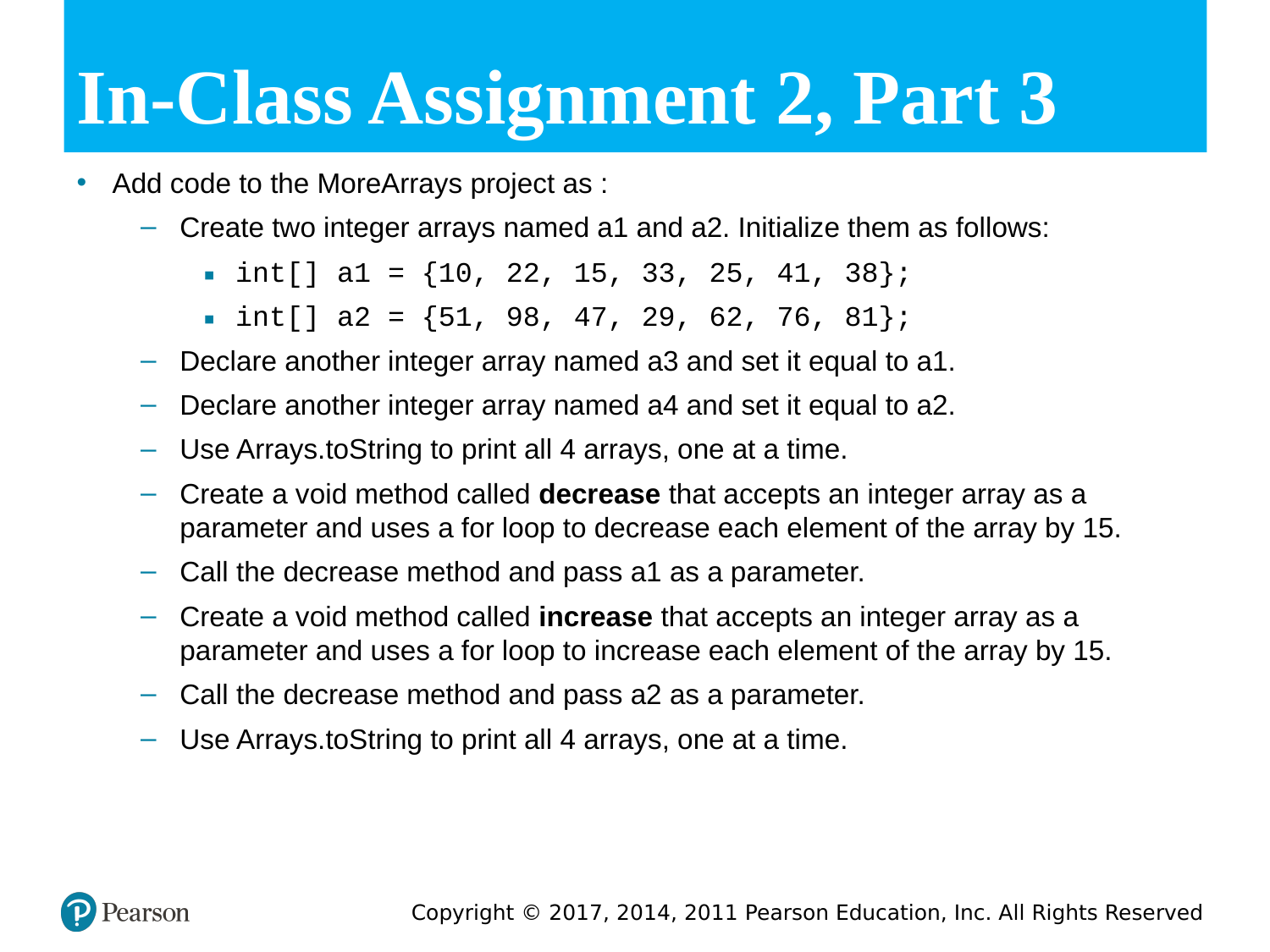

# In-Class Assignment 2, Part 3
Add code to the MoreArrays project as :
Create two integer arrays named a1 and a2. Initialize them as follows:
int[] a1 = {10, 22, 15, 33, 25, 41, 38};
int[] a2 = {51, 98, 47, 29, 62, 76, 81};
Declare another integer array named a3 and set it equal to a1.
Declare another integer array named a4 and set it equal to a2.
Use Arrays.toString to print all 4 arrays, one at a time.
Create a void method called decrease that accepts an integer array as a parameter and uses a for loop to decrease each element of the array by 15.
Call the decrease method and pass a1 as a parameter.
Create a void method called increase that accepts an integer array as a parameter and uses a for loop to increase each element of the array by 15.
Call the decrease method and pass a2 as a parameter.
Use Arrays.toString to print all 4 arrays, one at a time.